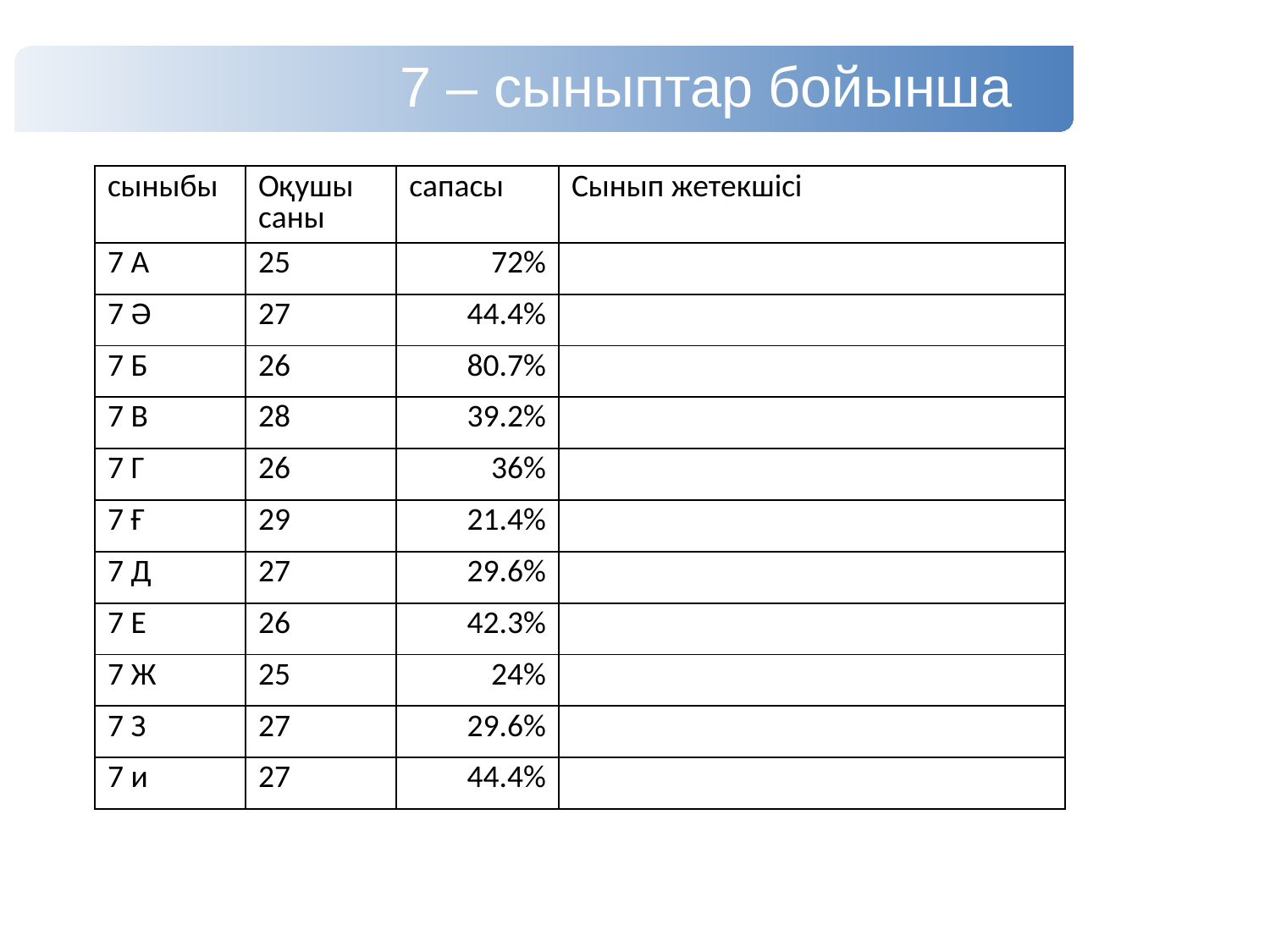

7 – сыныптар бойынша
| сыныбы | Оқушы саны | сапасы | Сынып жетекшісі |
| --- | --- | --- | --- |
| 7 А | 25 | 72% |  |
| 7 Ә | 27 | 44.4% |  |
| 7 Б | 26 | 80.7% |  |
| 7 В | 28 | 39.2% |  |
| 7 Г | 26 | 36% |  |
| 7 Ғ | 29 | 21.4% |  |
| 7 Д | 27 | 29.6% |  |
| 7 Е | 26 | 42.3% |  |
| 7 Ж | 25 | 24% |  |
| 7 З | 27 | 29.6% |  |
| 7 и | 27 | 44.4% |  |